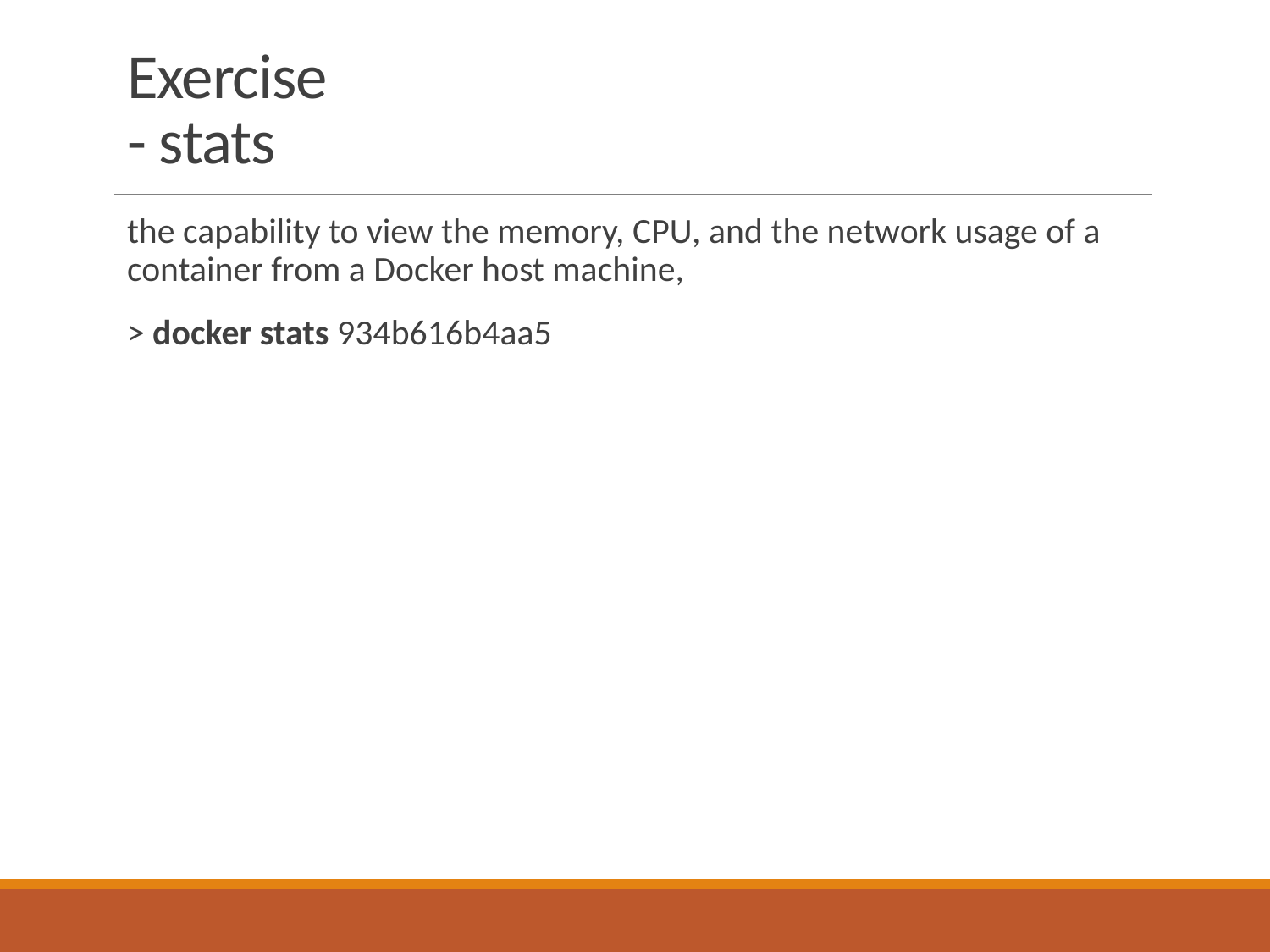

# Exercise - stats
the capability to view the memory, CPU, and the network usage of a container from a Docker host machine,
> docker stats 934b616b4aa5